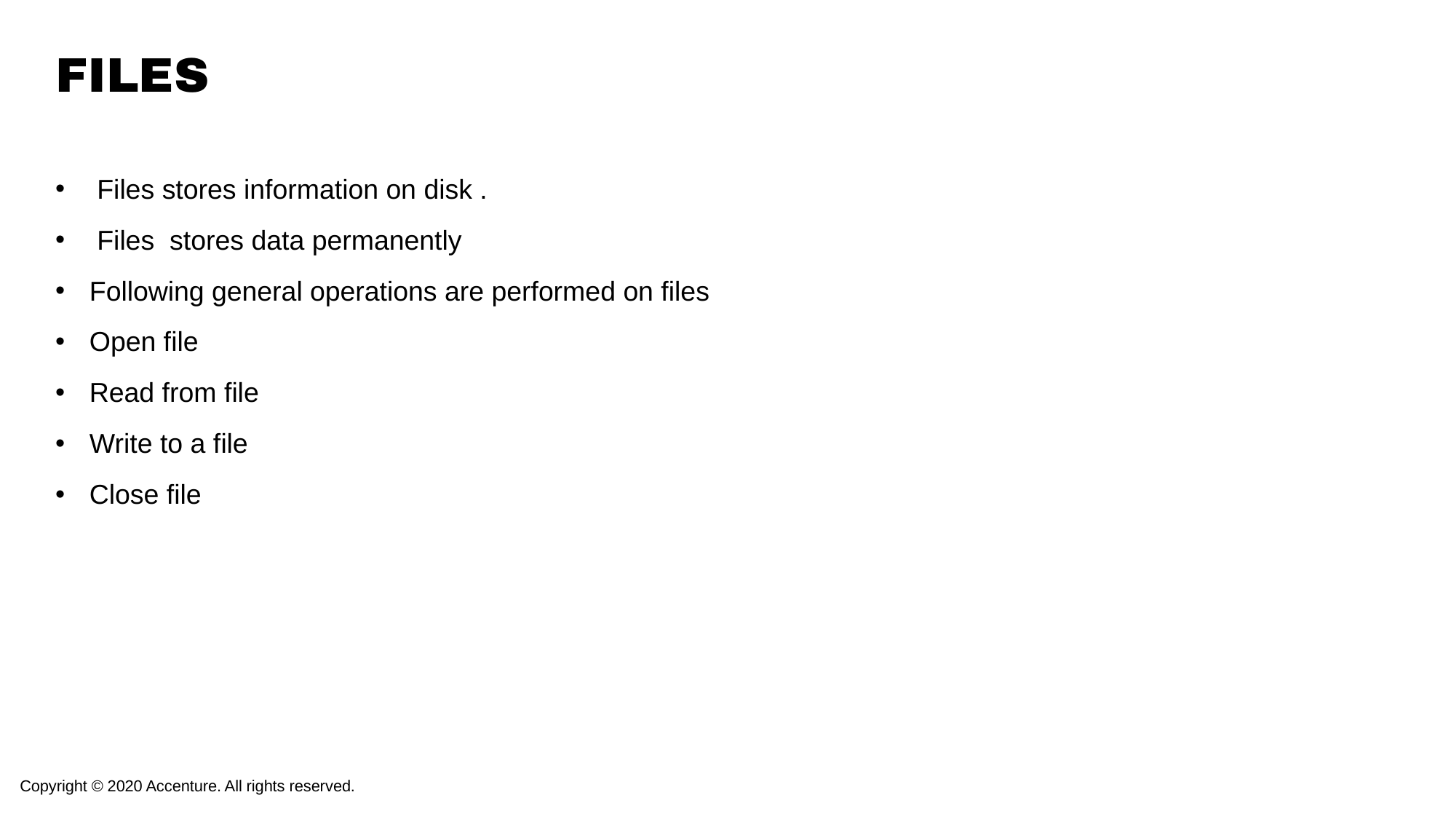

# Files

 Files stores information on disk .
 Files  stores data permanently
Following general operations are performed on files
Open file
Read from file
Write to a file
Close file